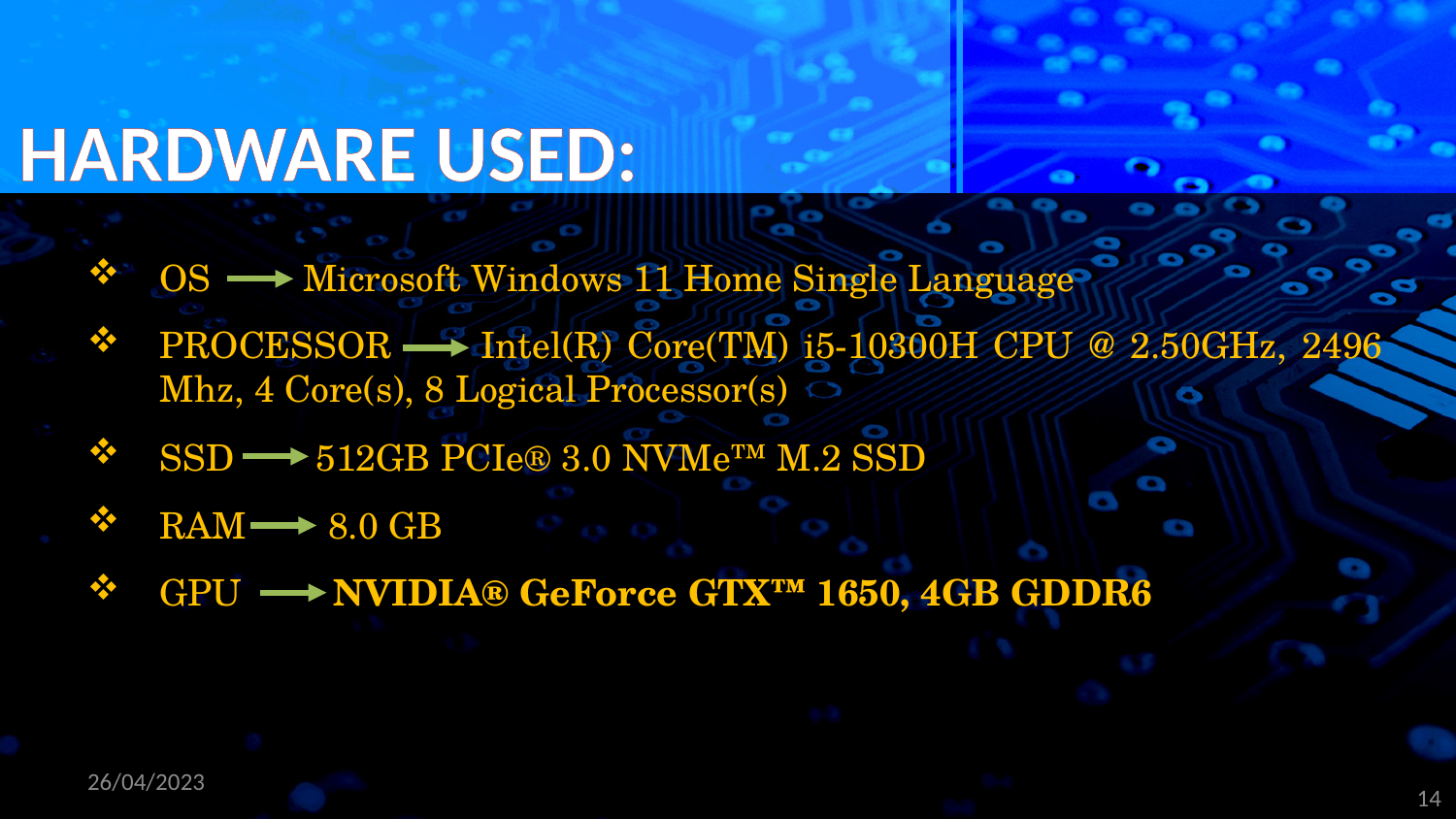

HARDWARE USED:
OS         Microsoft Windows 11 Home Single Language

PROCESSOR      Intel(R) Core(TM) i5-10300H CPU @ 2.50GHz, 2496 Mhz, 4 Core(s), 8 Logical Processor(s)

SSD        512GB PCIe® 3.0 NVMe™ M.2 SSD

RAM        8.0 GB

GPU         NVIDIA® GeForce GTX™ 1650, 4GB GDDR6
26/04/2023
14